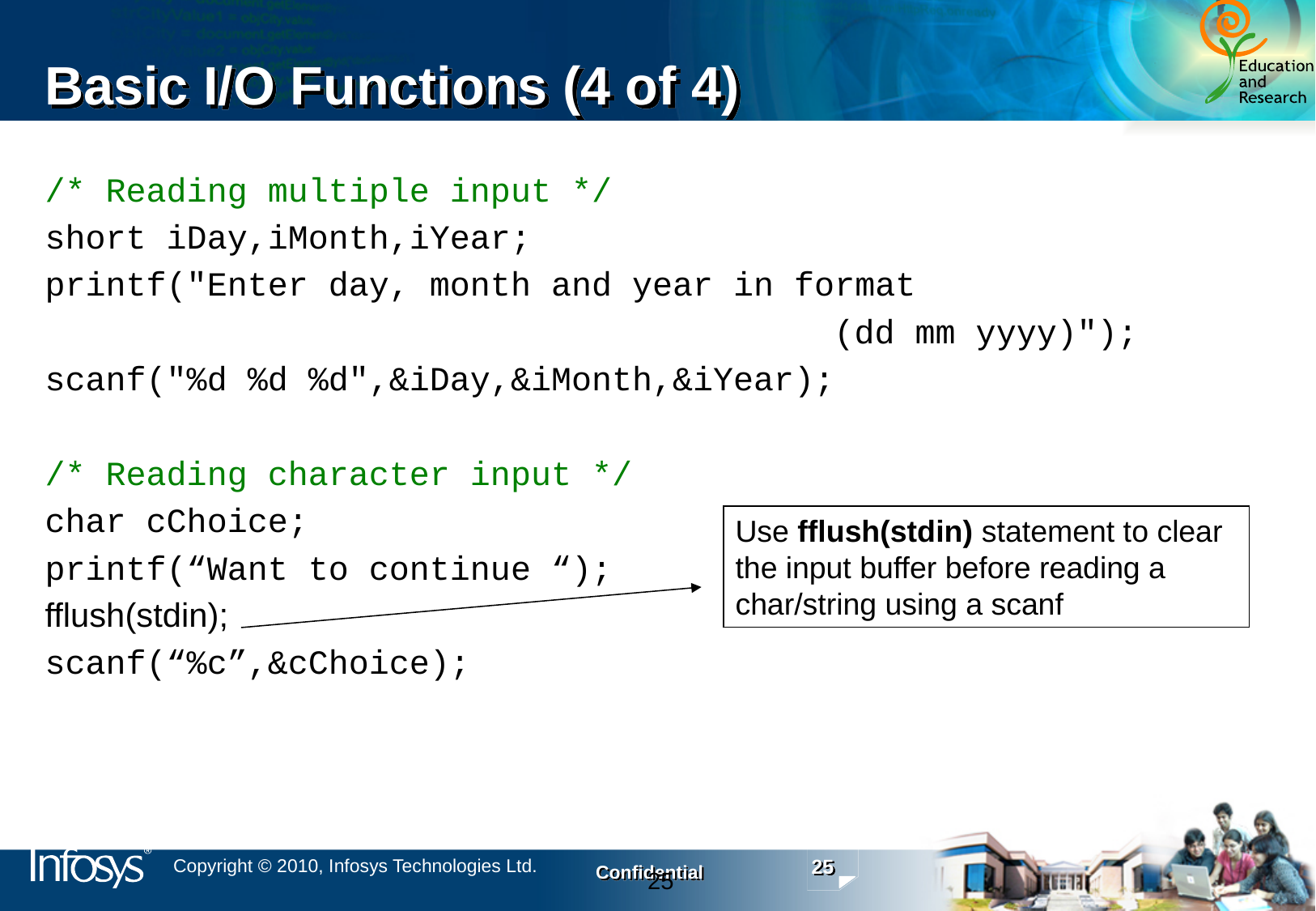

# Basic I/O Functions (4 of 4)
/* Reading multiple input */
short iDay,iMonth,iYear;
printf("Enter day, month and year in format
                                       (dd mm yyyy)");
scanf("%d %d %d",&iDay,&iMonth,&iYear);

/* Reading character input */
char cChoice;
printf(“Want to continue “);
fflush(stdin);
scanf(“%c”,&cChoice);

Use fflush(stdin) statement to clear the input buffer before reading a char/string using a scanf

25